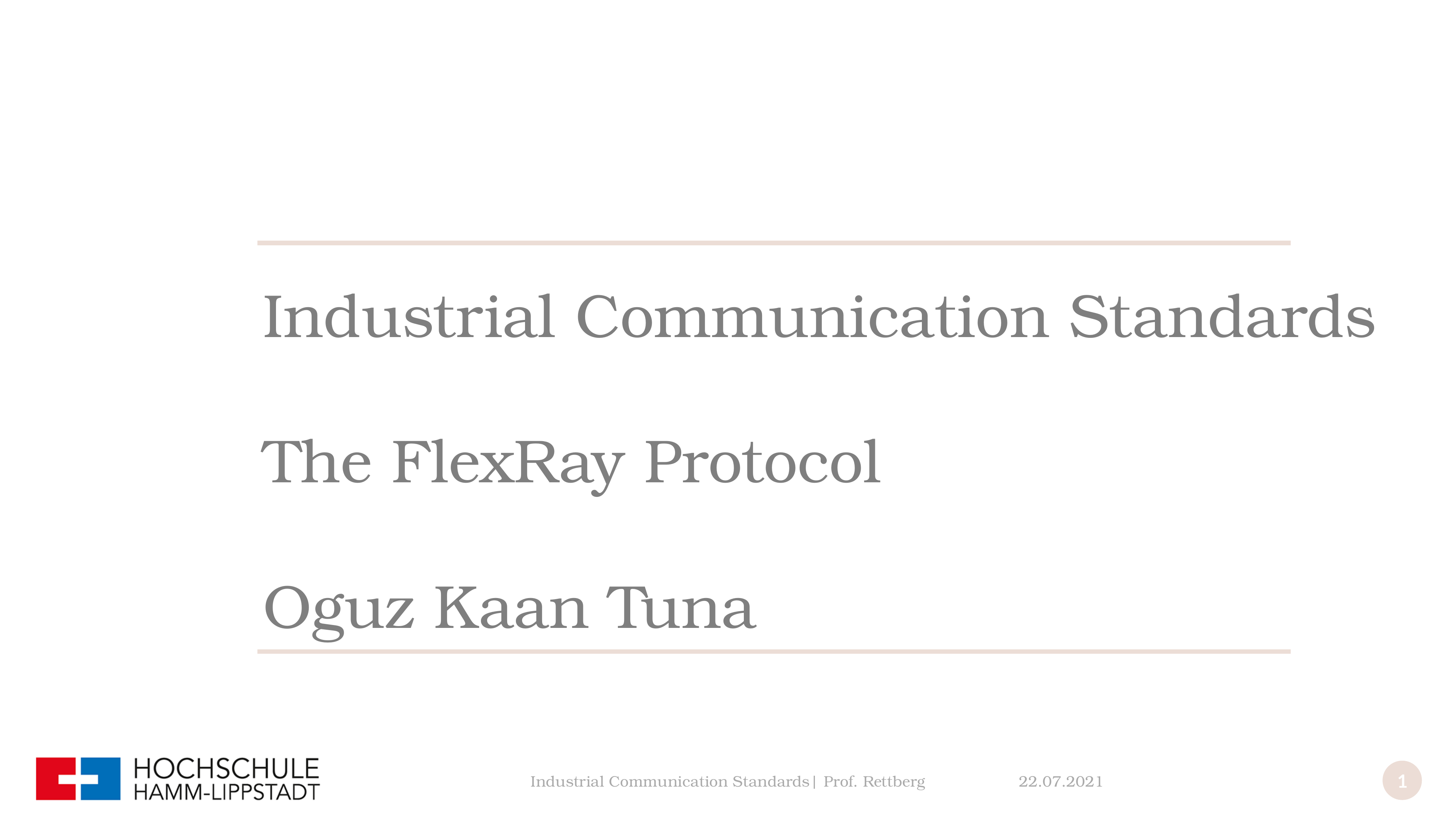

Industrial Communication Standards

The FlexRay Protocol

Oguz Kaan Tuna

Industrial Communication Standards| Prof. Rettberg
22.07.2021